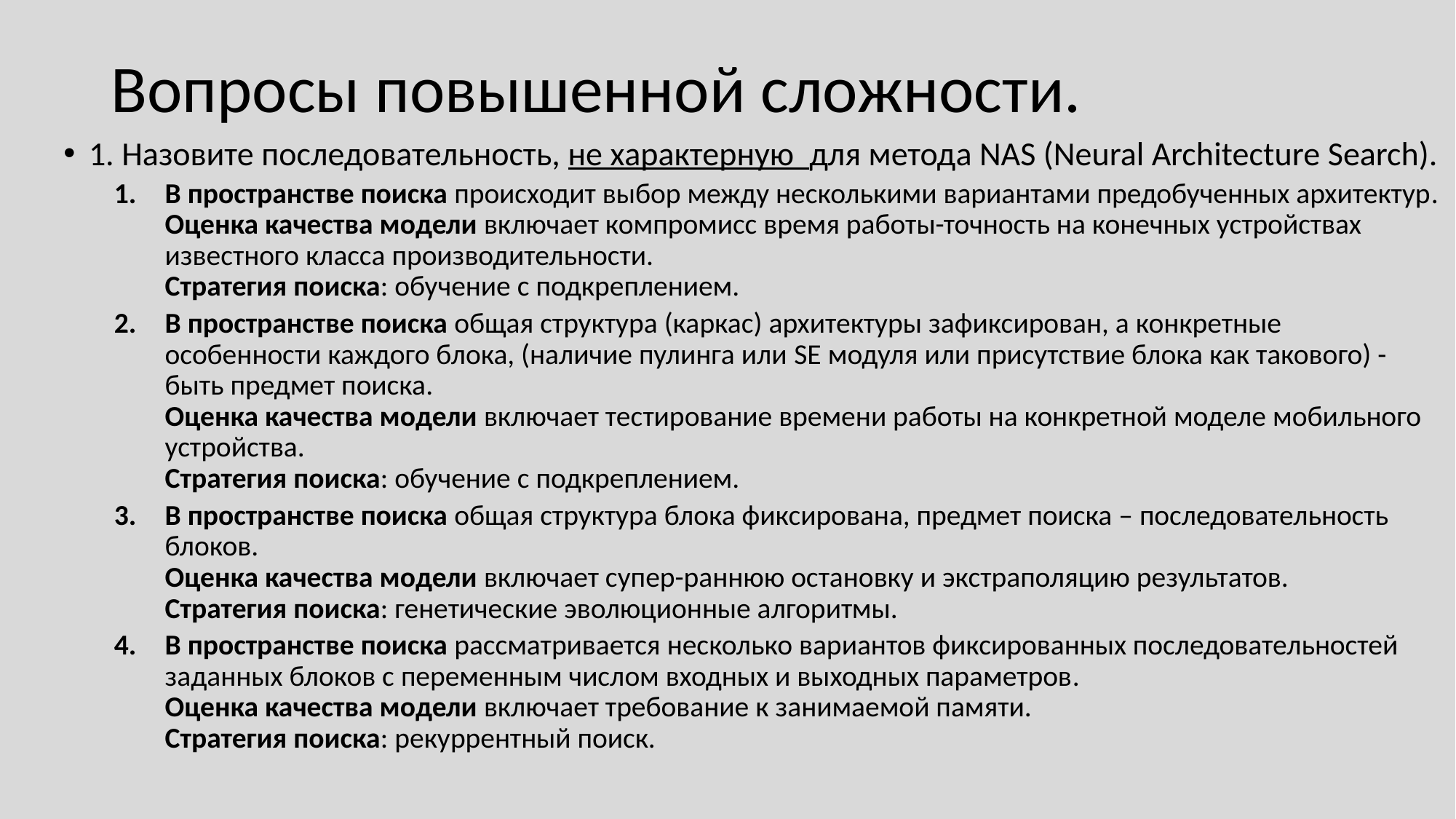

# Вопросы повышенной сложности.
1. Назовите последовательность, не характерную  для метода NAS (Neural Architecture Search).
В пространстве поиска происходит выбор между несколькими вариантами предобученных архитектур.
Оценка качества модели включает компромисс время работы-точность на конечных устройствах известного класса производительности.
Стратегия поиска: обучение с подкреплением.
В пространстве поиска общая структура (каркас) архитектуры зафиксирован, а конкретные особенности каждого блока, (наличие пулинга или SE модуля или присутствие блока как такового) - быть предмет поиска.
Оценка качества модели включает тестирование времени работы на конкретной моделе мобильного устройства.
Стратегия поиска: обучение с подкреплением.
В пространстве поиска общая структура блока фиксирована, предмет поиска – последовательность блоков.
Оценка качества модели включает супер-раннюю остановку и экстраполяцию результатов.
Стратегия поиска: генетические эволюционные алгоритмы.
В пространстве поиска рассматривается несколько вариантов фиксированных последовательностей заданных блоков с переменным числом входных и выходных параметров.
Оценка качества модели включает требование к занимаемой памяти.
Стратегия поиска: рекуррентный поиск.